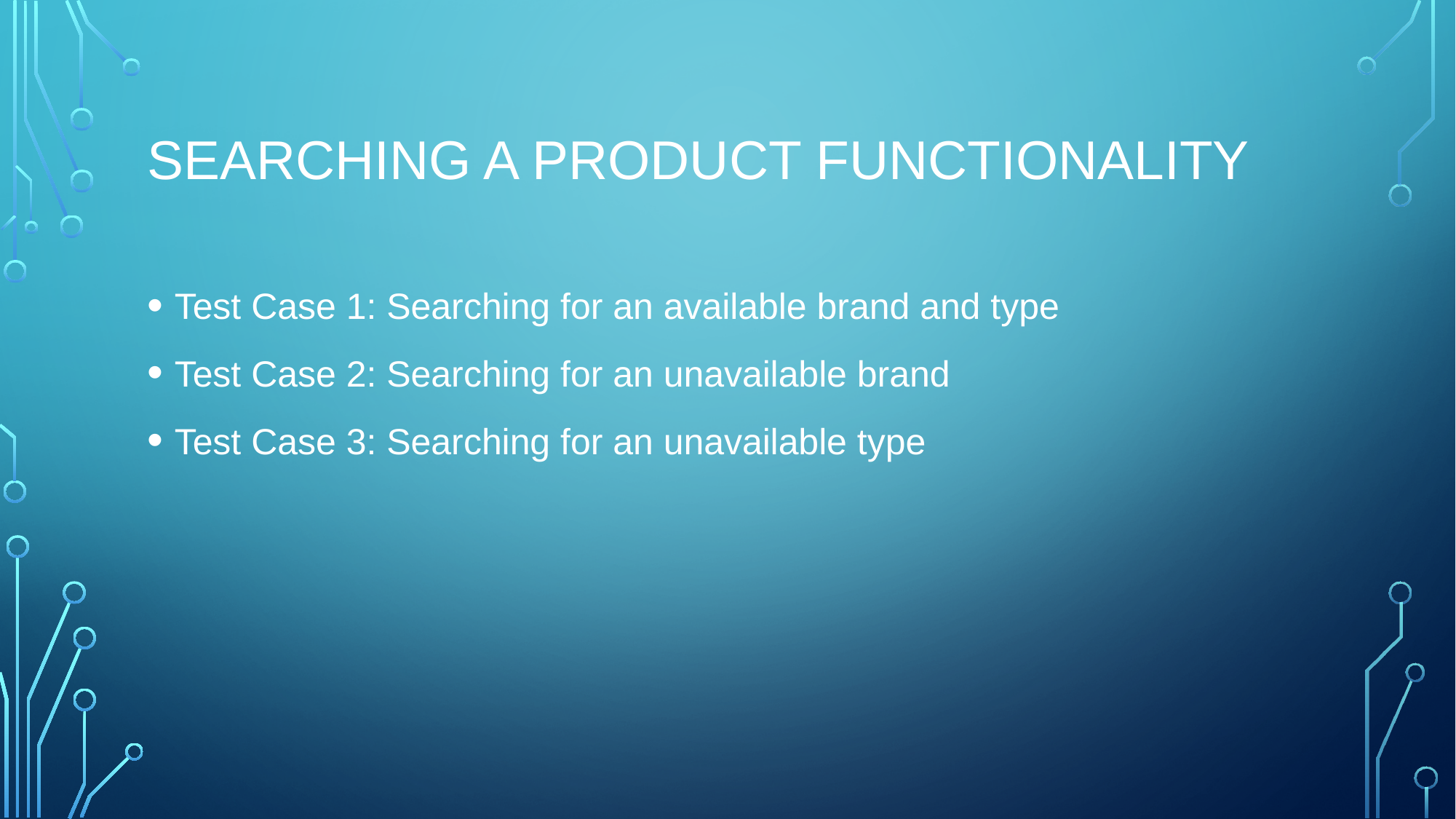

# Searching a product Functionality
Test Case 1: Searching for an available brand and type
Test Case 2: Searching for an unavailable brand
Test Case 3: Searching for an unavailable type